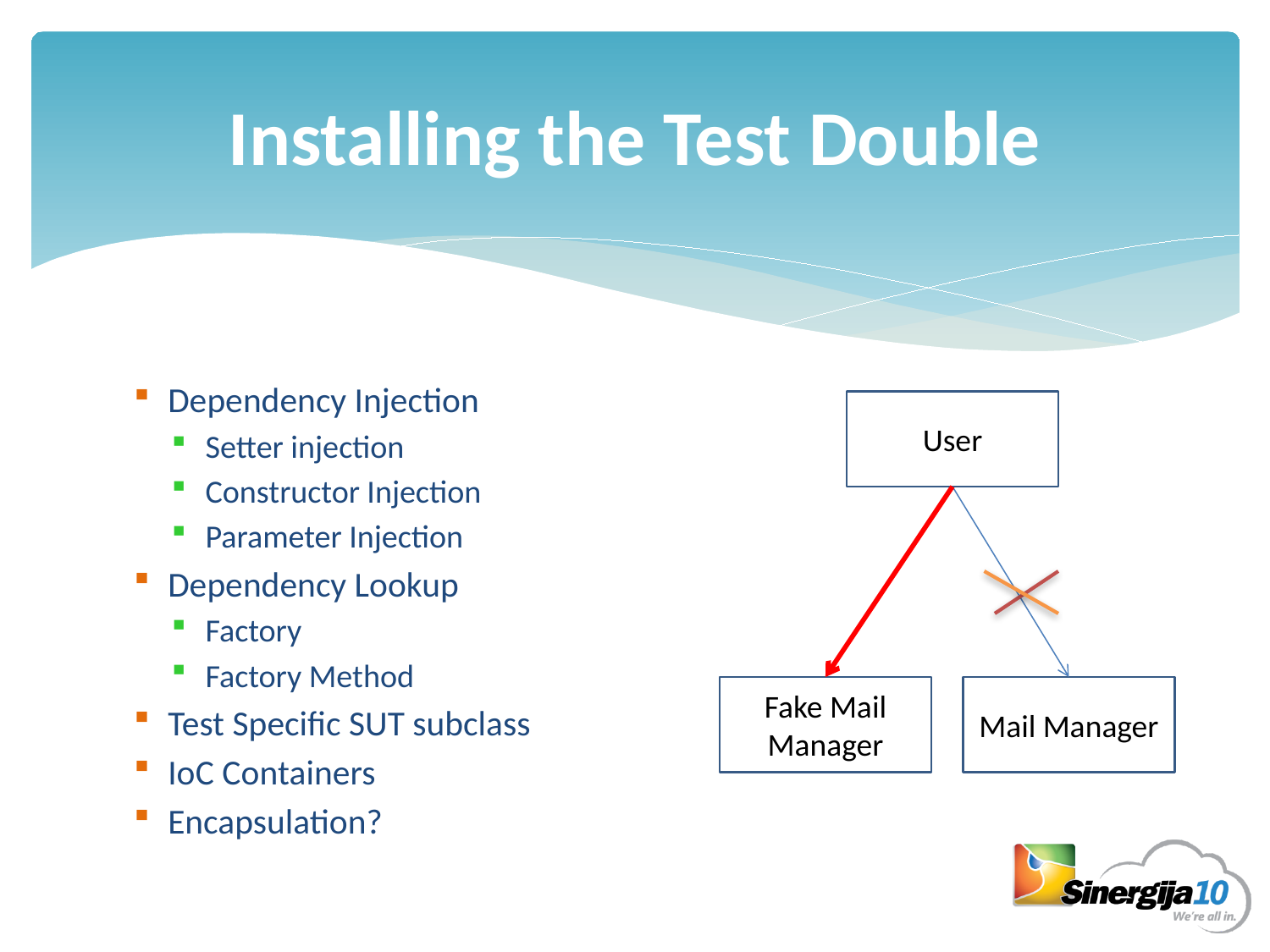

# Installing the Test Double
Dependency Injection
Setter injection
Constructor Injection
Parameter Injection
Dependency Lookup
Factory
Factory Method
Test Specific SUT subclass
IoC Containers
Encapsulation?

User
Fake Mail Manager
Mail Manager